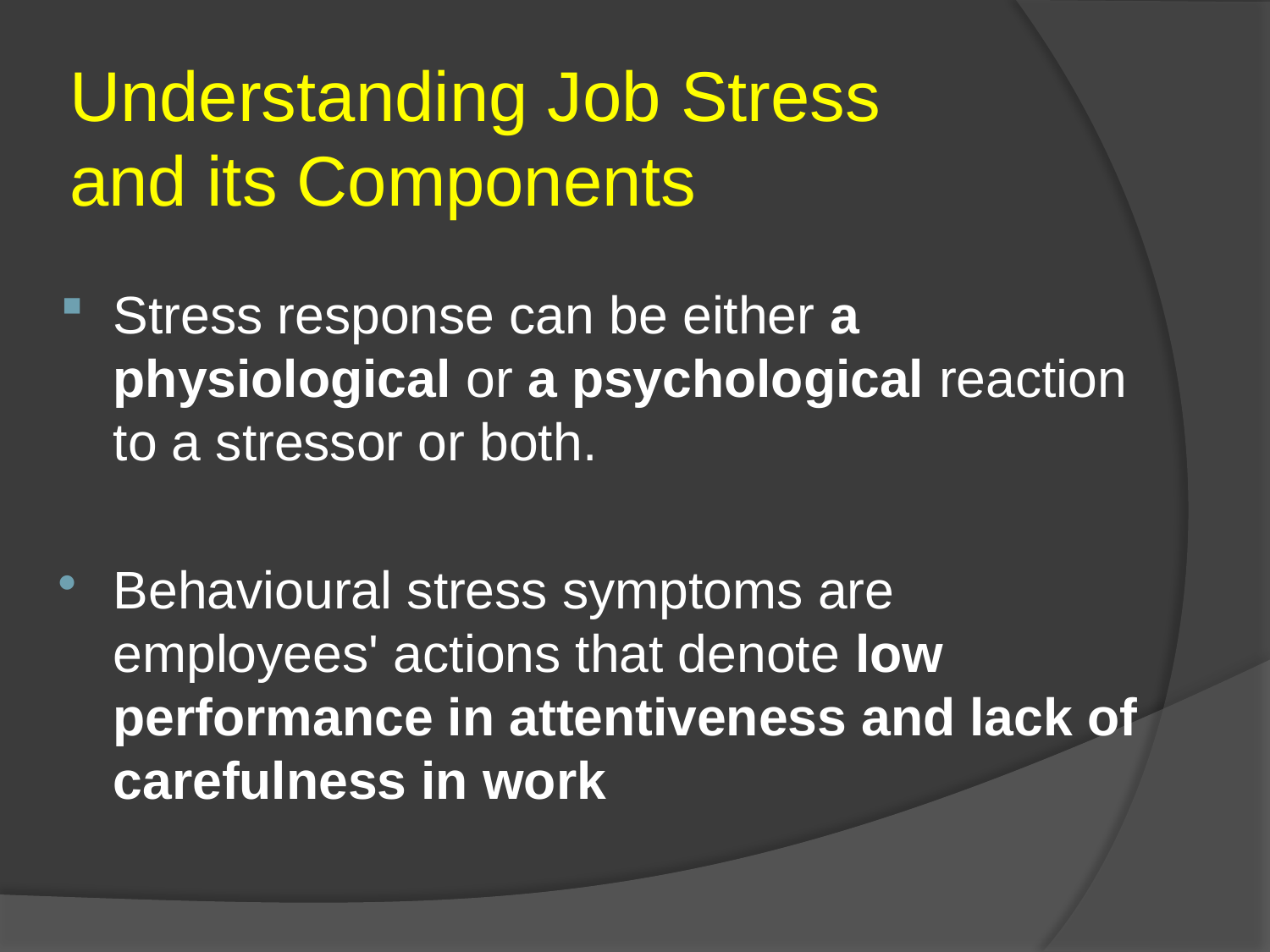

# Understanding Job Stress and its Components
Stress response can be either a physiological or a psychological reaction to a stressor or both.

Behavioural stress symptoms are employees' actions that denote low performance in attentiveness and lack of carefulness in work